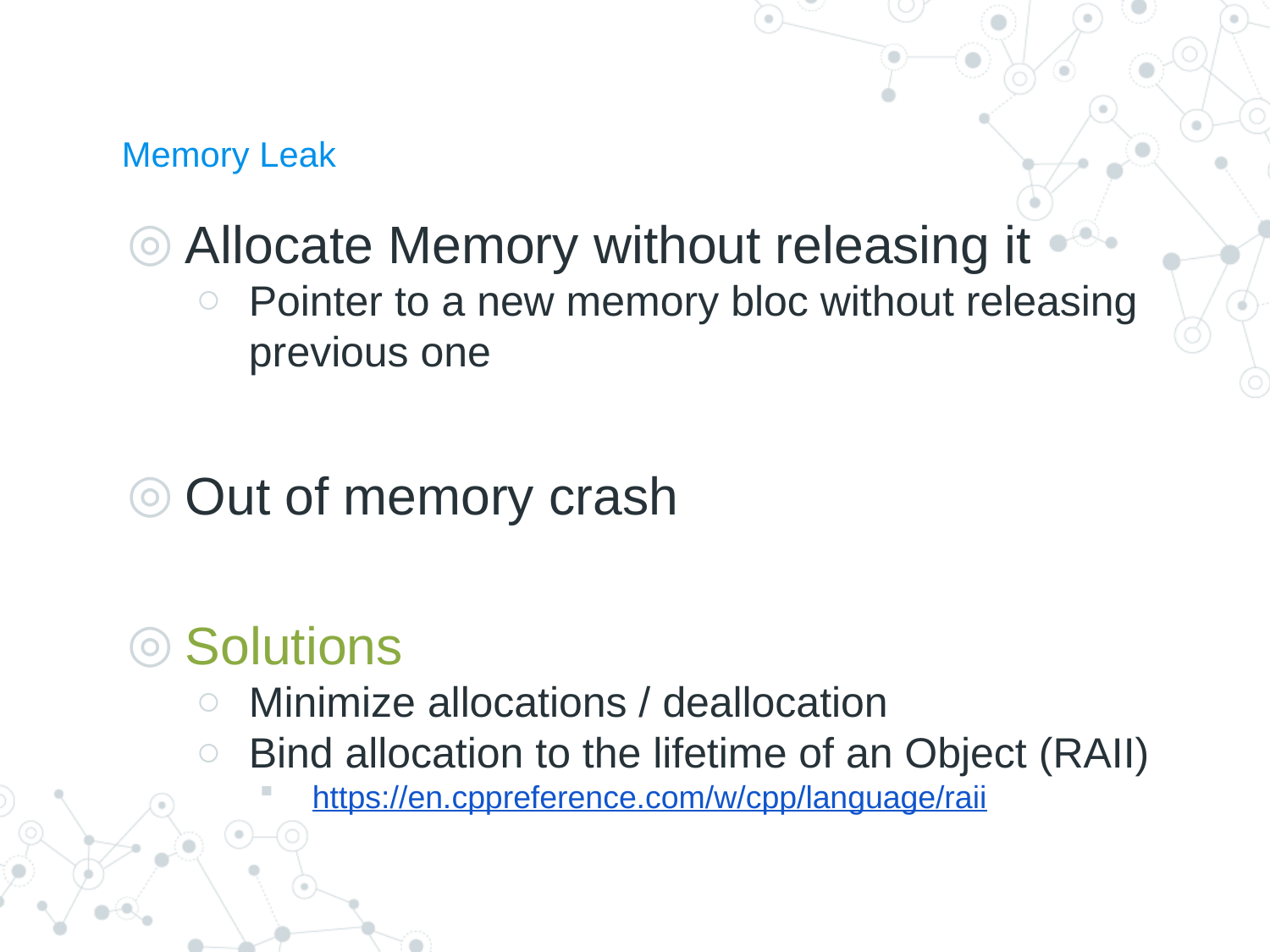

# Memory Leak
Allocate Memory without releasing it
Pointer to a new memory bloc without releasing previous one

Out of memory crash

Solutions
Minimize allocations / deallocation
Bind allocation to the lifetime of an Object (RAII)
https://en.cppreference.com/w/cpp/language/raii